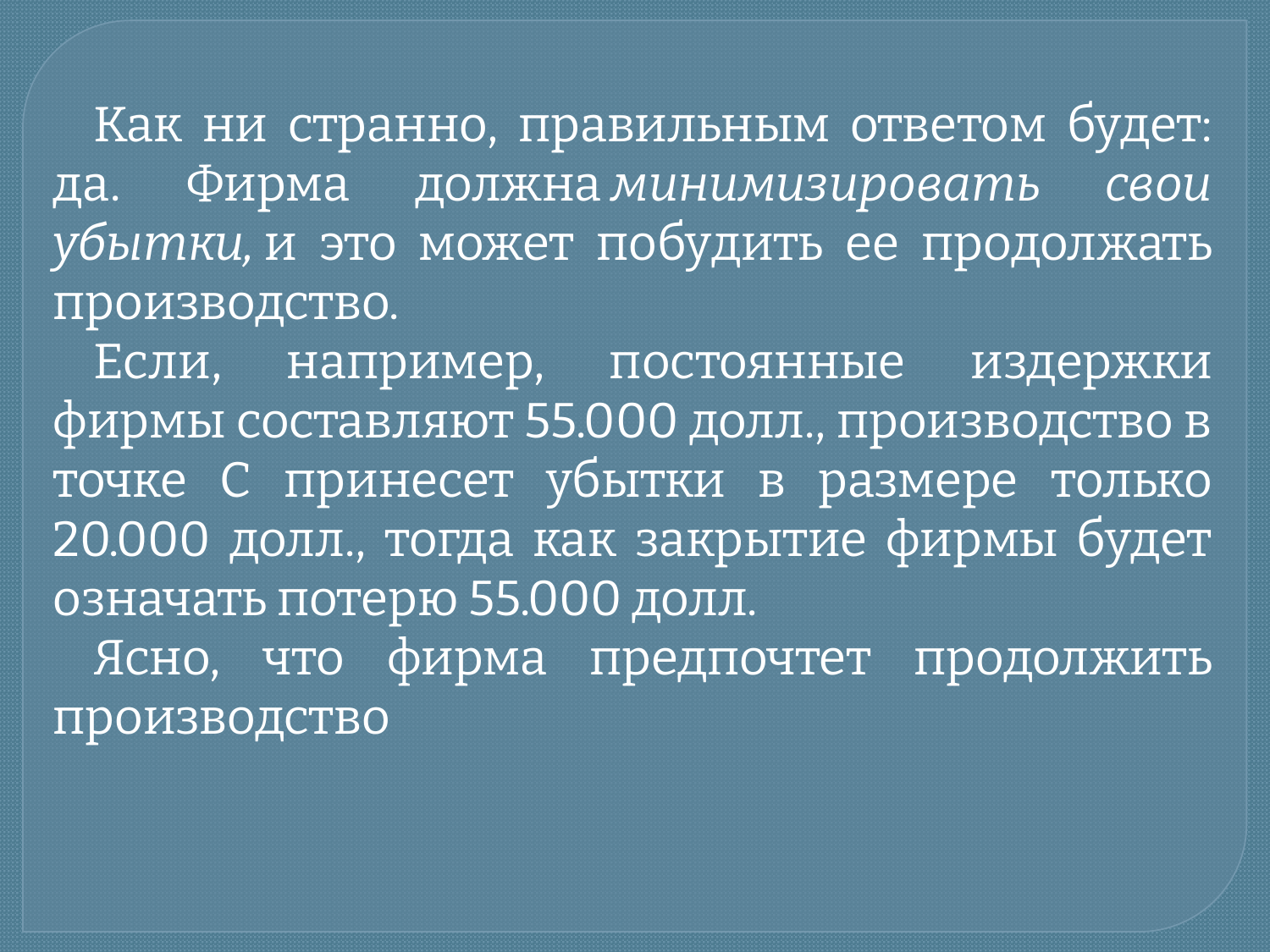

Как ни странно, правильным ответом будет: да. Фирма должна минимизировать свои убытки, и это может побудить ее продолжать производство.
Если, например, постоянные издержки фирмы составляют 55.000 долл., производство в точке С принесет убытки в размере только 20.000 долл., тогда как закрытие фирмы будет означать потерю 55.000 долл.
Ясно, что фирма предпочтет продолжить производство